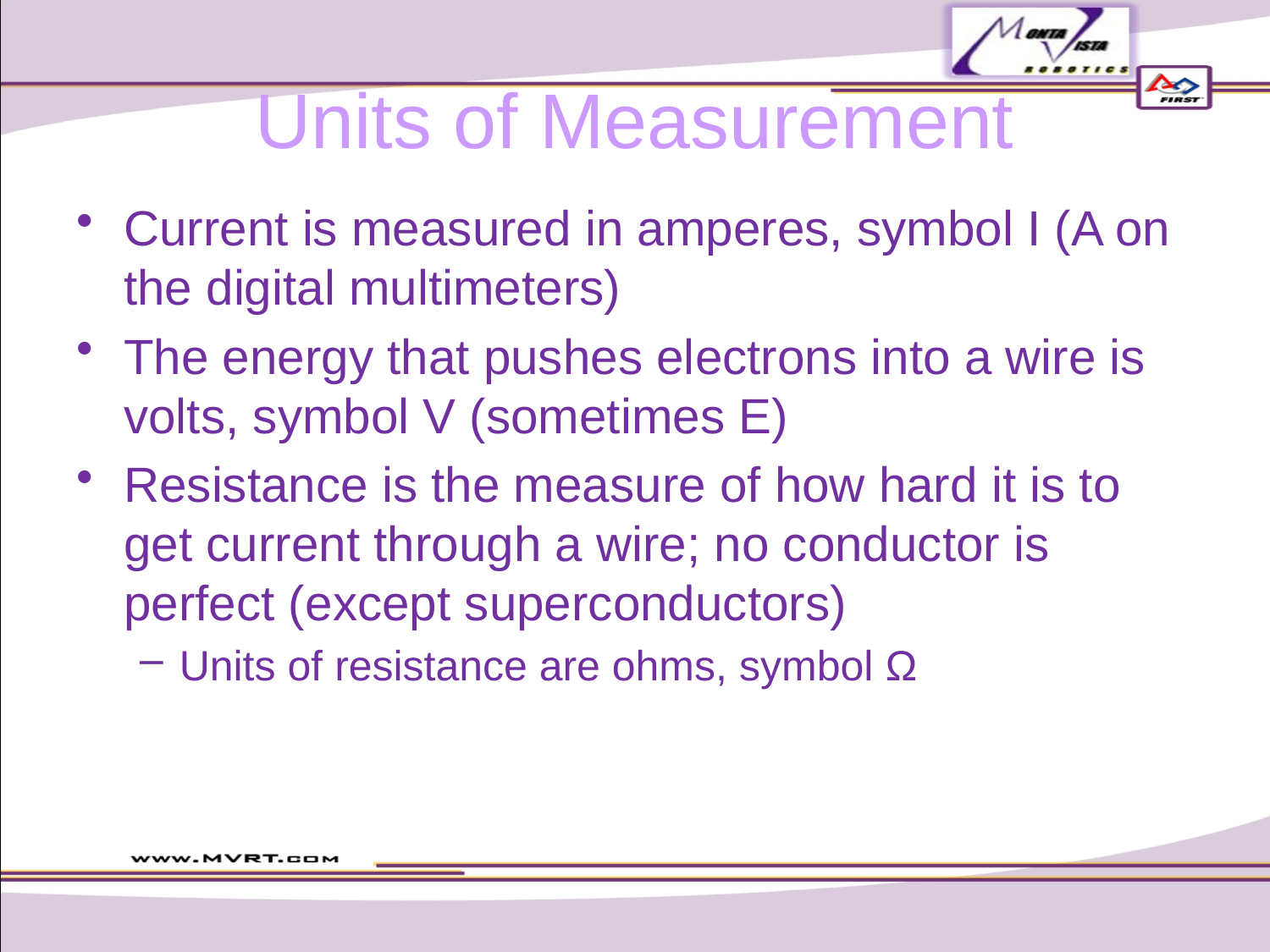

# Units of Measurement
Current is measured in amperes, symbol I (A on the digital multimeters)
The energy that pushes electrons into a wire is volts, symbol V (sometimes E)
Resistance is the measure of how hard it is to get current through a wire; no conductor is perfect (except superconductors)
Units of resistance are ohms, symbol Ω